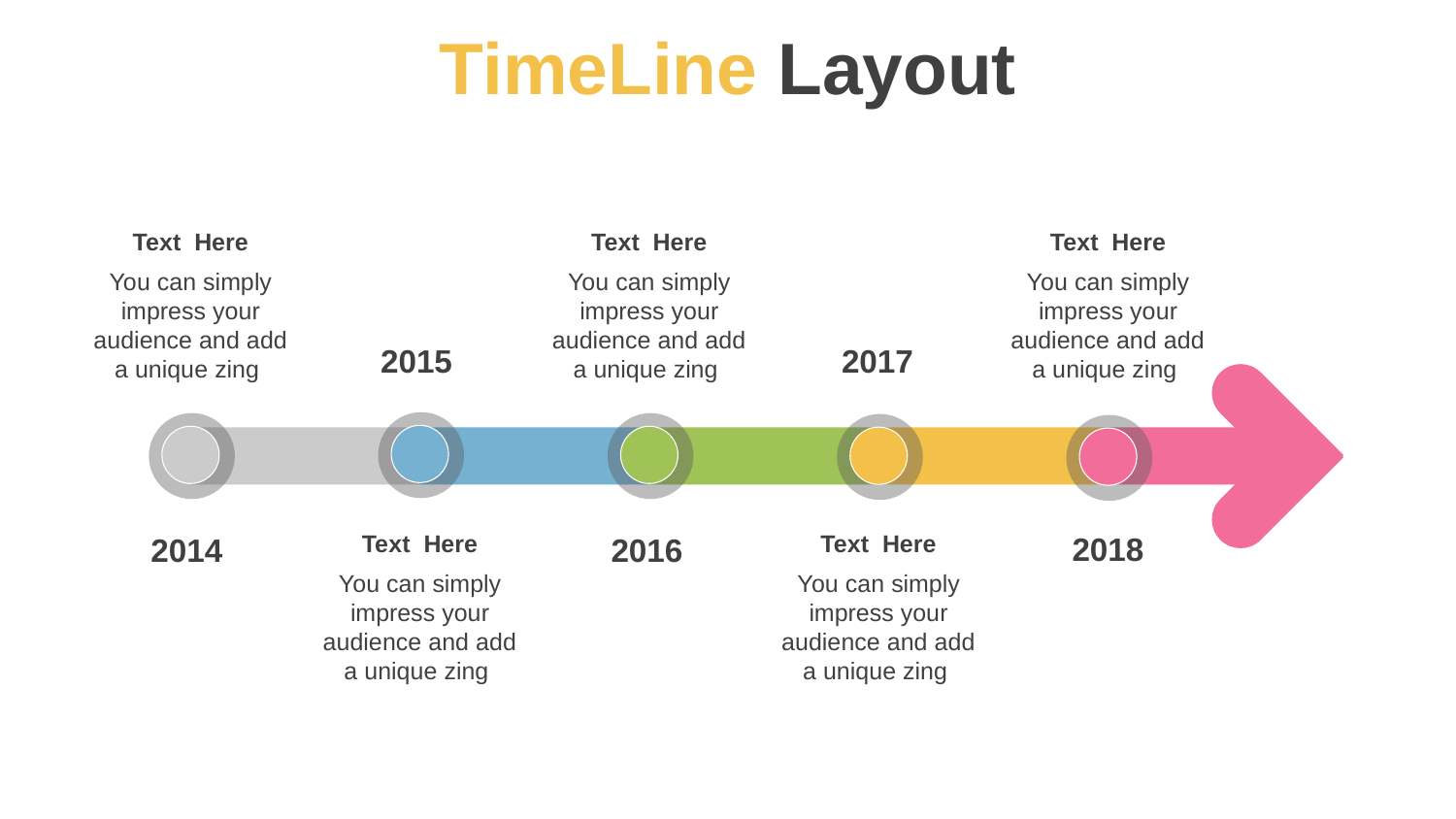

# TimeLine Layout
Text  Here
You can simply impress your audience and add a unique zing
Text  Here
You can simply impress your audience and add a unique zing
Text  Here
You can simply impress your audience and add a unique zing
2015
2017

Text  Here
You can simply impress your audience and add a unique zing
Text  Here
You can simply impress your audience and add a unique zing
2018
2014
2016